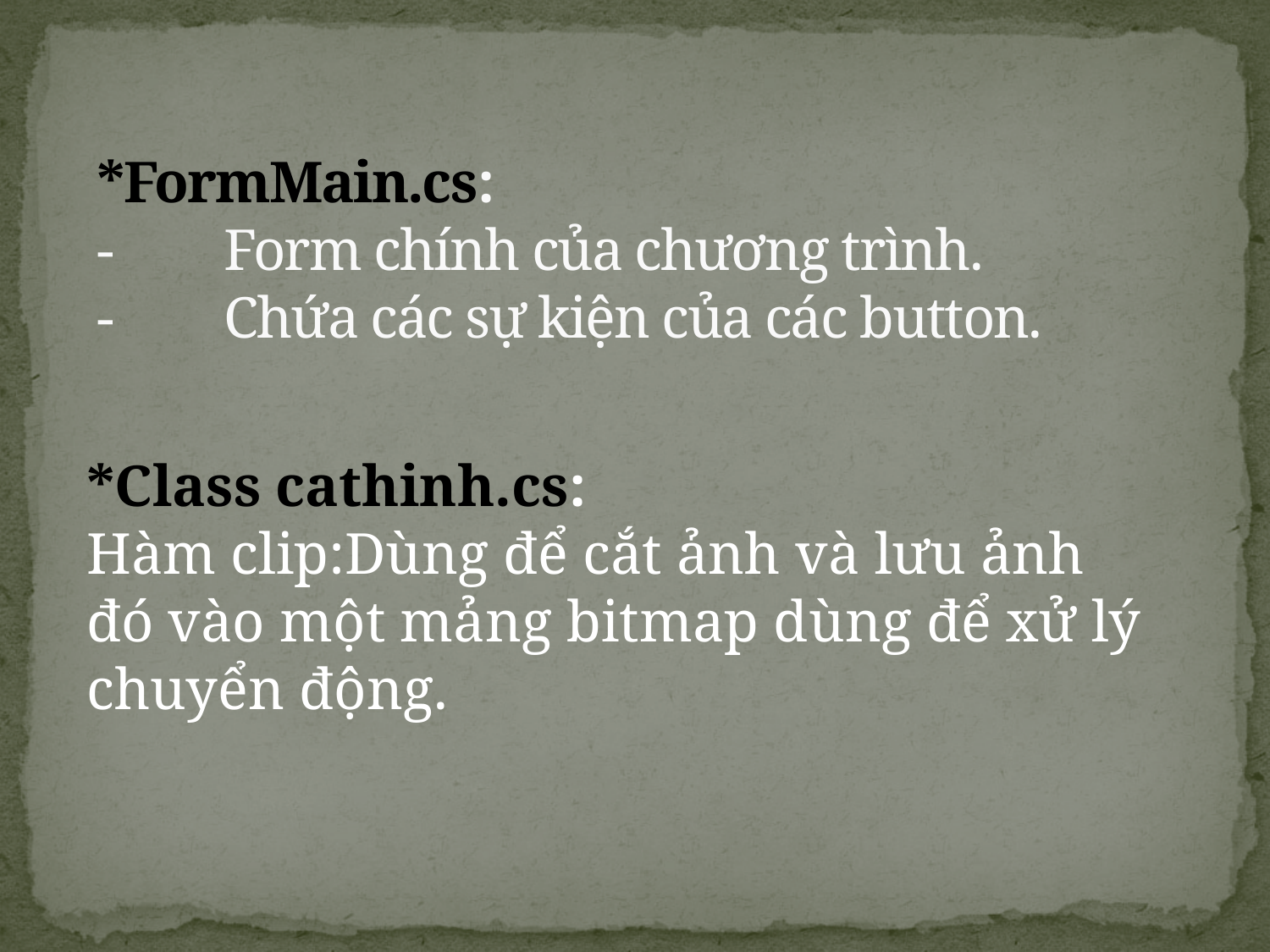

# *FormMain.cs: -	Form chính của chương trình. - 	Chứa các sự kiện của các button.
*Class cathinh.cs:
Hàm clip:Dùng để cắt ảnh và lưu ảnh đó vào một mảng bitmap dùng để xử lý chuyển động.